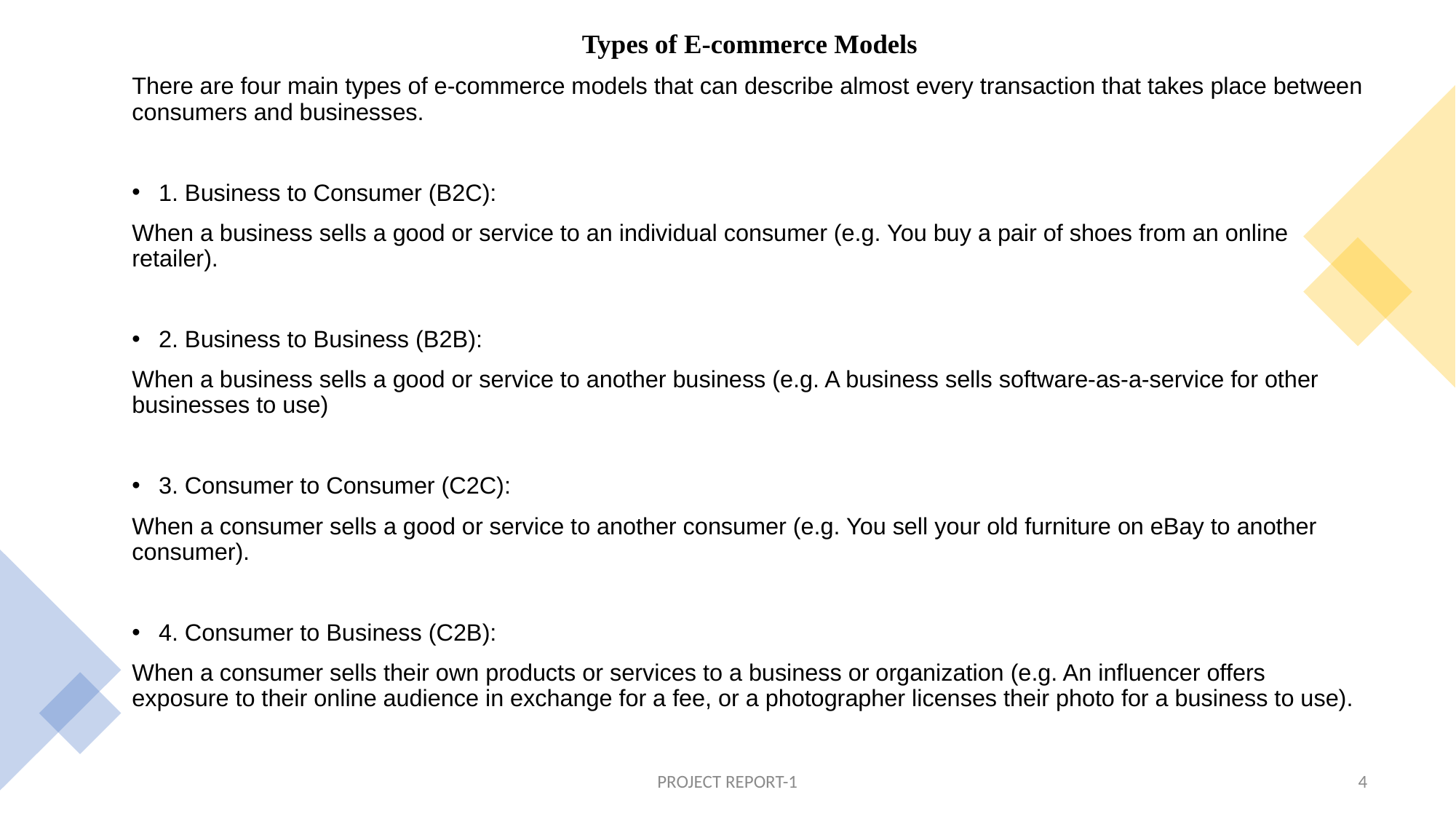

Types of E-commerce Models
There are four main types of e-commerce models that can describe almost every transaction that takes place between consumers and businesses.

1. Business to Consumer (B2C):
When a business sells a good or service to an individual consumer (e.g. You buy a pair of shoes from an online retailer).

2. Business to Business (B2B):
When a business sells a good or service to another business (e.g. A business sells software-as-a-service for other businesses to use)

3. Consumer to Consumer (C2C):
When a consumer sells a good or service to another consumer (e.g. You sell your old furniture on eBay to another consumer).

4. Consumer to Business (C2B):
When a consumer sells their own products or services to a business or organization (e.g. An influencer offers exposure to their online audience in exchange for a fee, or a photographer licenses their photo for a business to use).

PROJECT REPORT-1
4